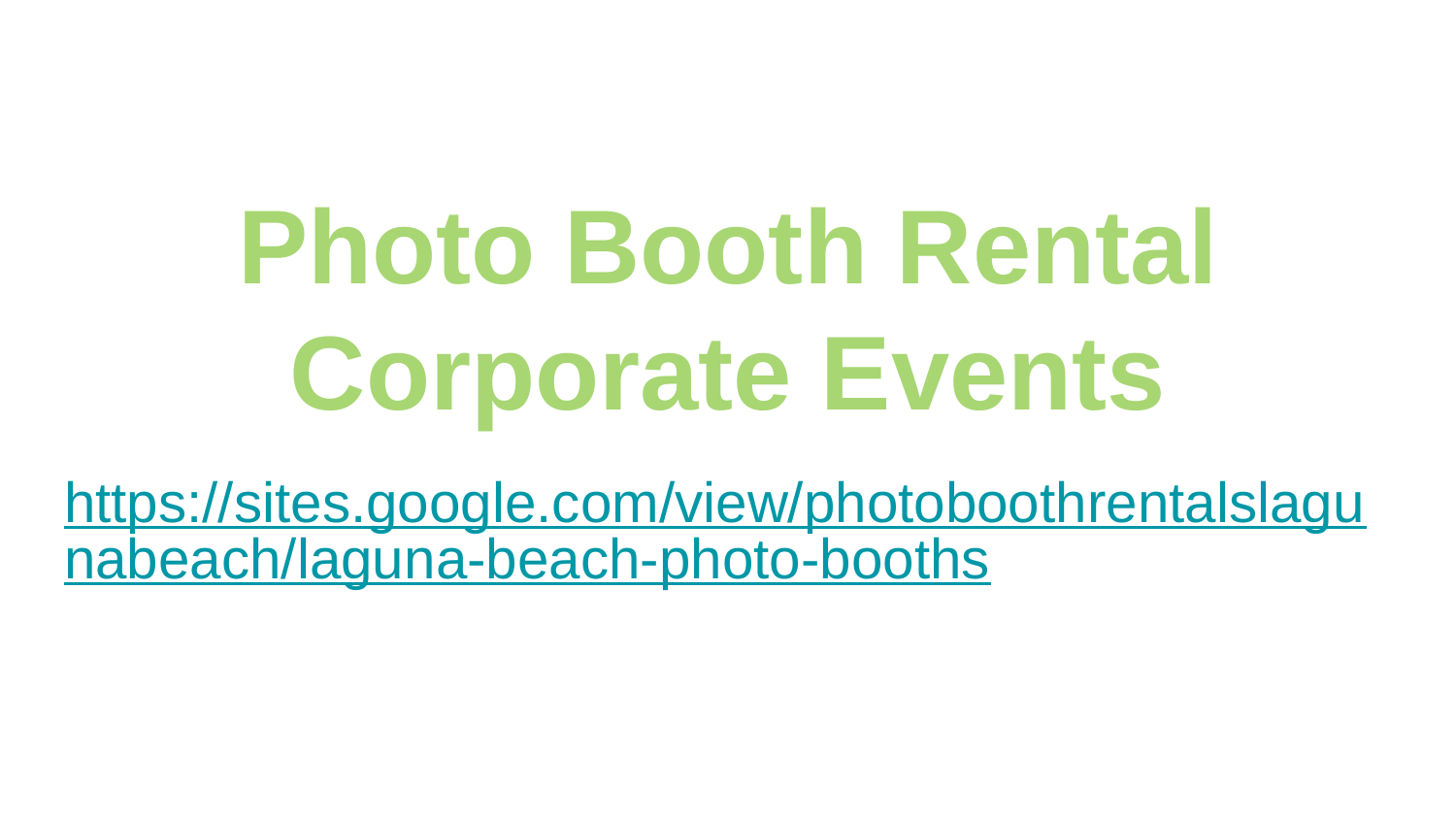

# Photo Booth Rental Corporate Events
https://sites.google.com/view/photoboothrentalslagunabeach/laguna-beach-photo-booths